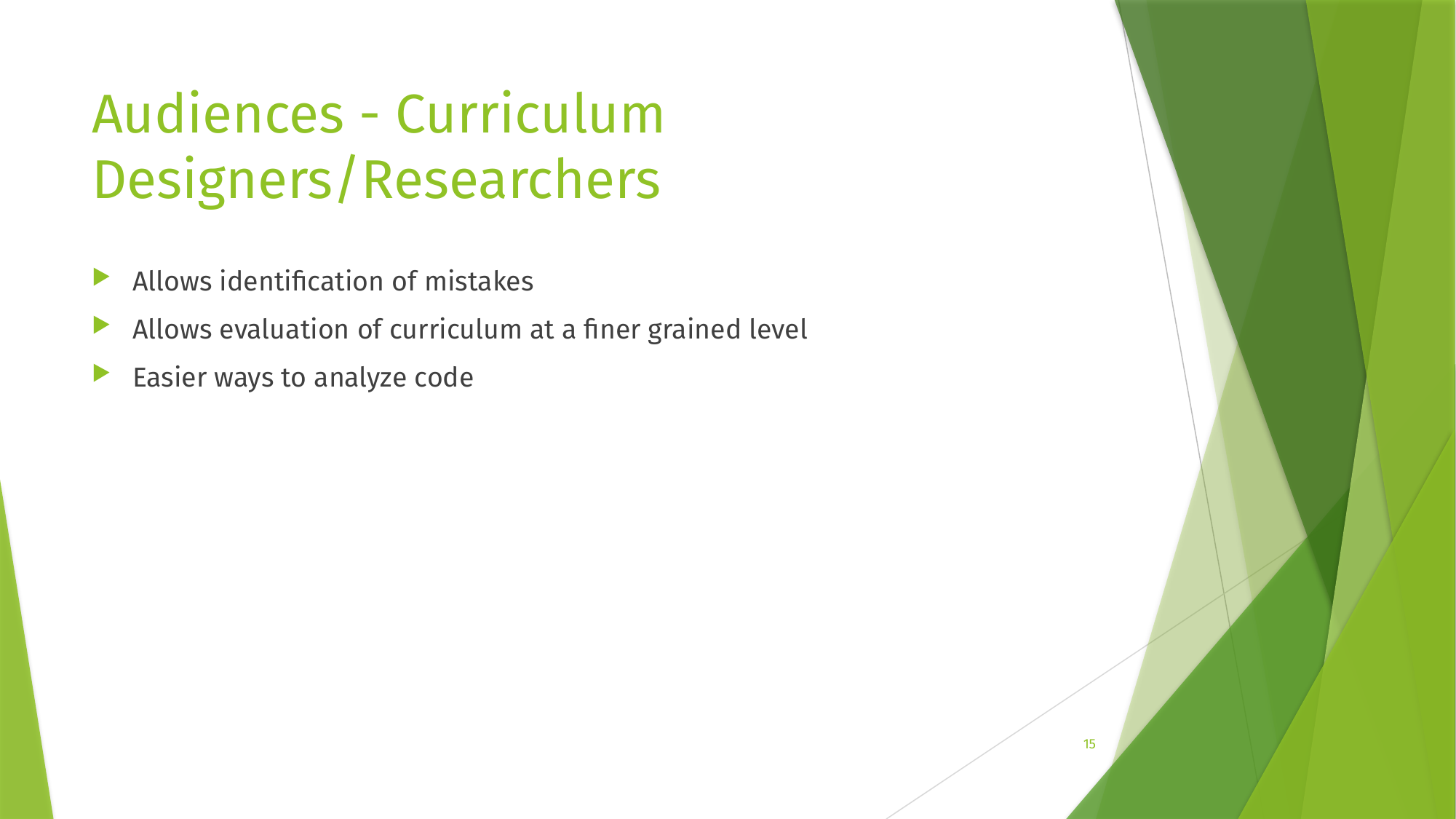

# Audiences - Curriculum Designers/Researchers
Allows identification of mistakes
Allows evaluation of curriculum at a finer grained level
Easier ways to analyze code
15